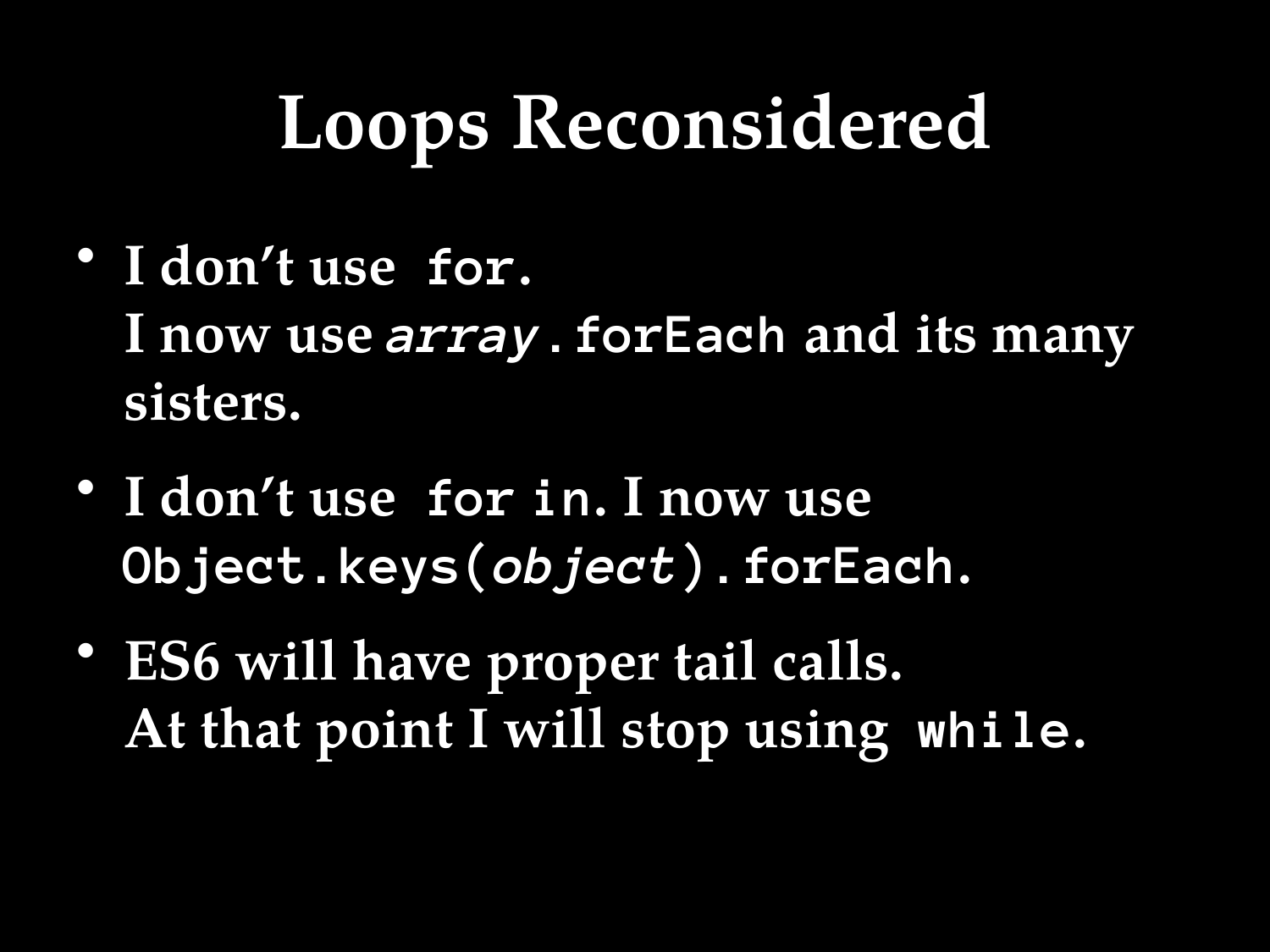

# Loops Reconsidered
I don’t use  for.
I now use array.forEach and its many sisters.
I don’t use  for in. I now use Object.keys(object).forEach.
ES6 will have proper tail calls.
At that point I will stop using  while.